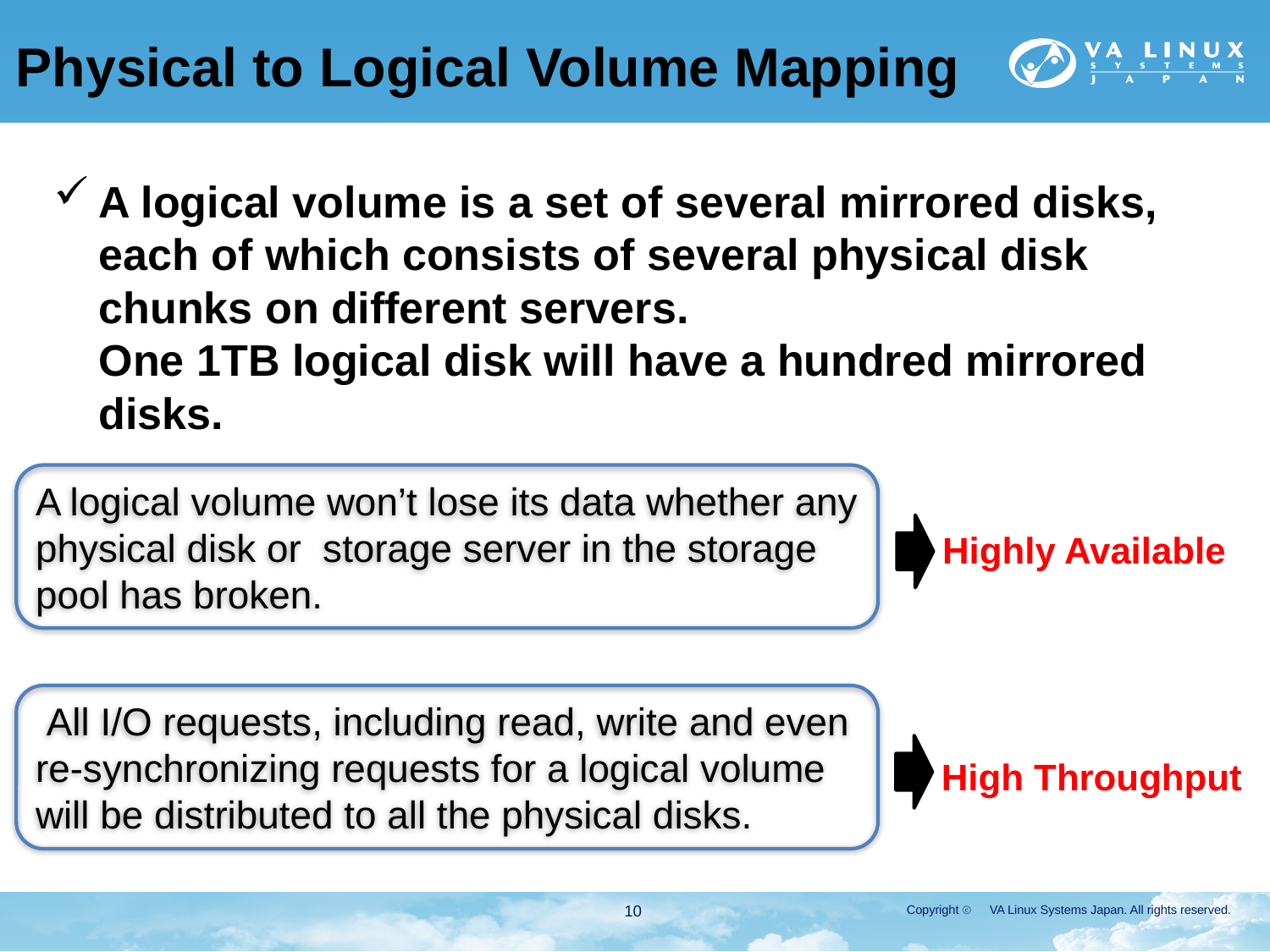

# Physical to Logical Volume Mapping
A logical volume is a set of several mirrored disks, each of which consists of several physical disk chunks on different servers.
One 1TB logical disk will have a hundred mirrored disks.
A logical volume won’t lose its data whether any physical disk or  storage server in the storage pool has broken.
Highly Available

 All I/O requests, including read, write and even re-synchronizing requests for a logical volume will be distributed to all the physical disks.
High Throughput

10